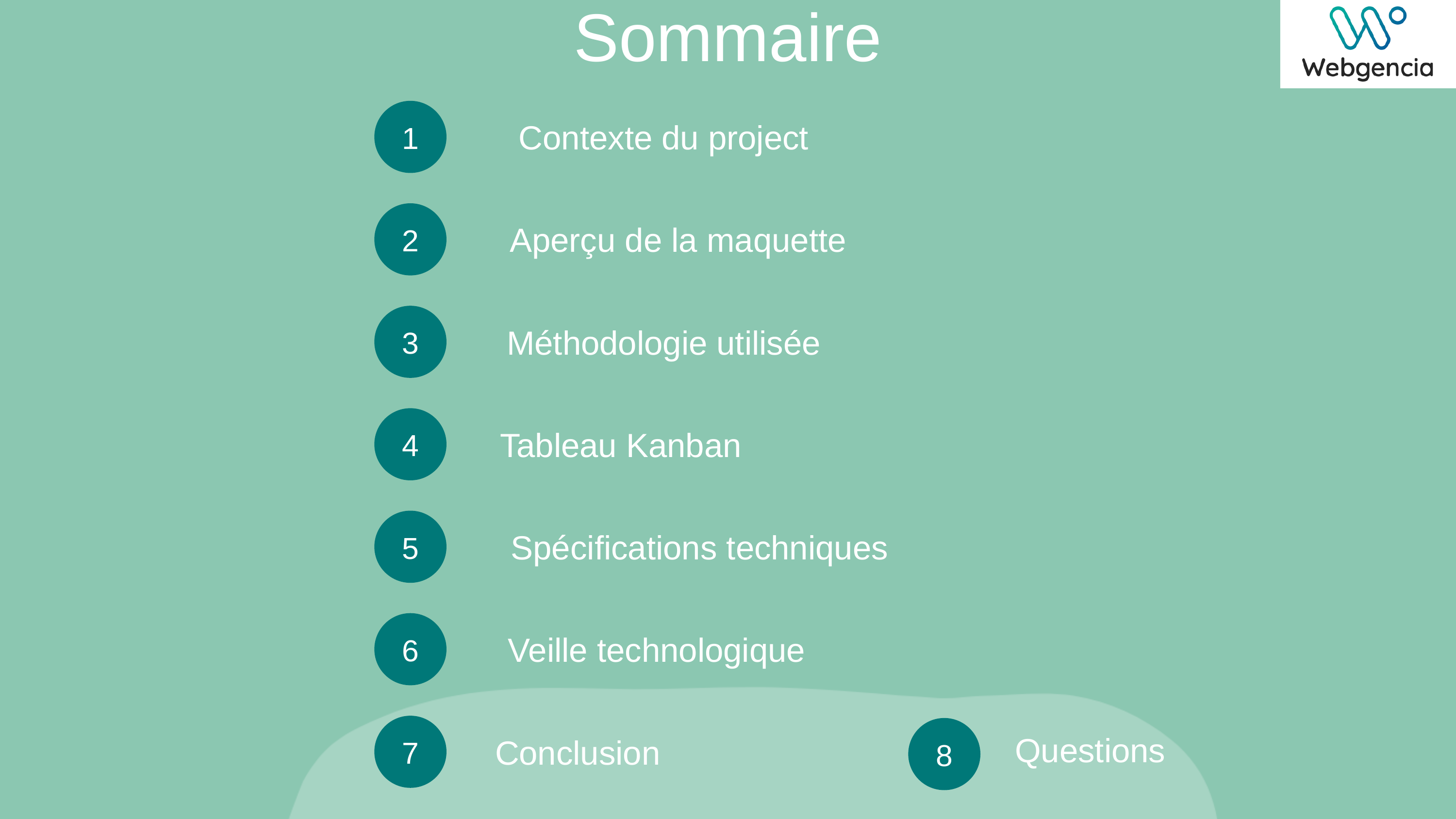

Sommaire

1
Contexte du project

2
Aperçu de la maquette

3
Méthodologie utilisée

4
Tableau Kanban

5
Spécifications techniques

6
Veille technologique

7

8
Questions
Conclusion